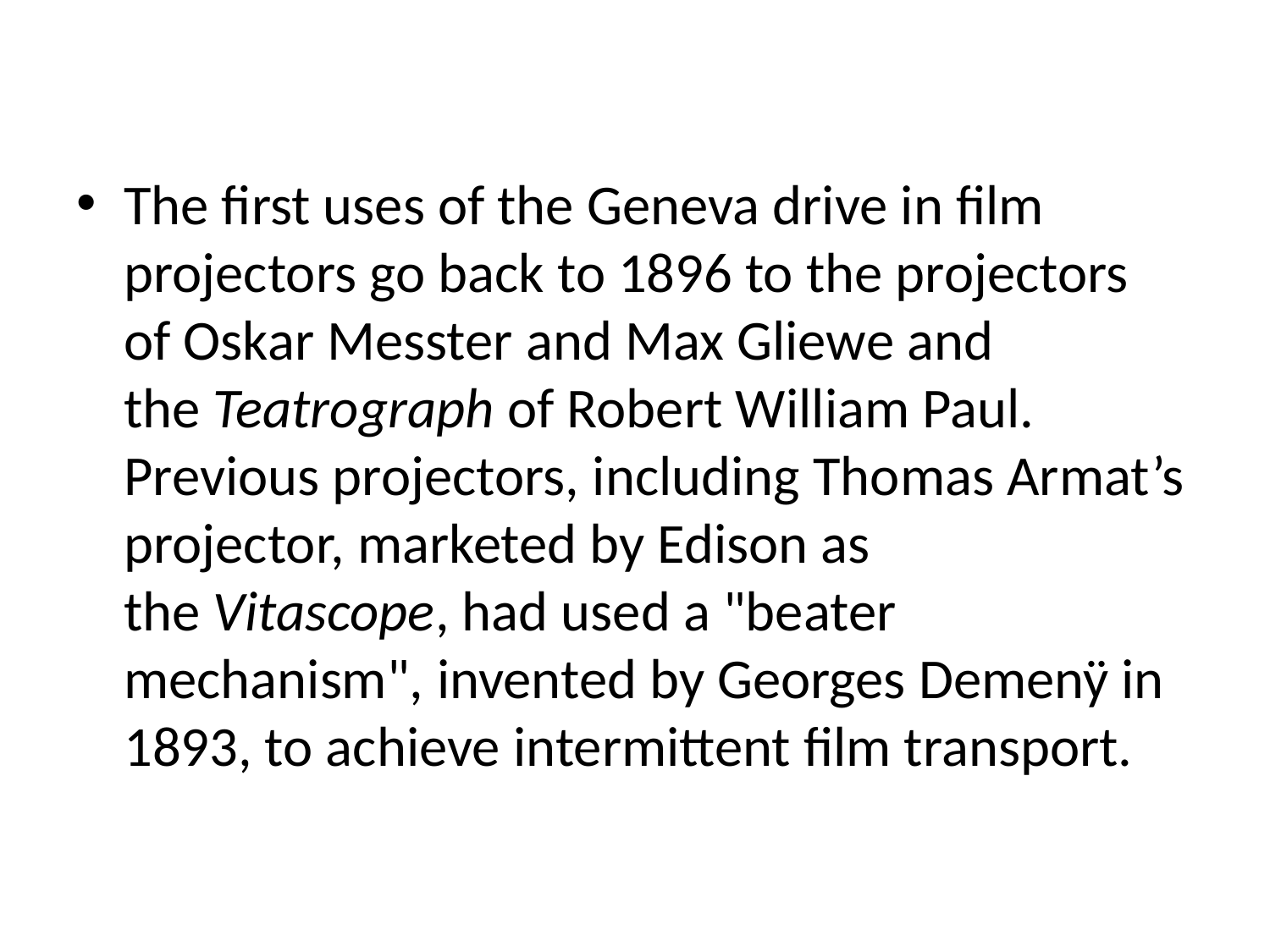

The first uses of the Geneva drive in film projectors go back to 1896 to the projectors of Oskar Messter and Max Gliewe and the Teatrograph of Robert William Paul. Previous projectors, including Thomas Armat’s projector, marketed by Edison as the Vitascope, had used a "beater mechanism", invented by Georges Demenÿ in 1893, to achieve intermittent film transport.